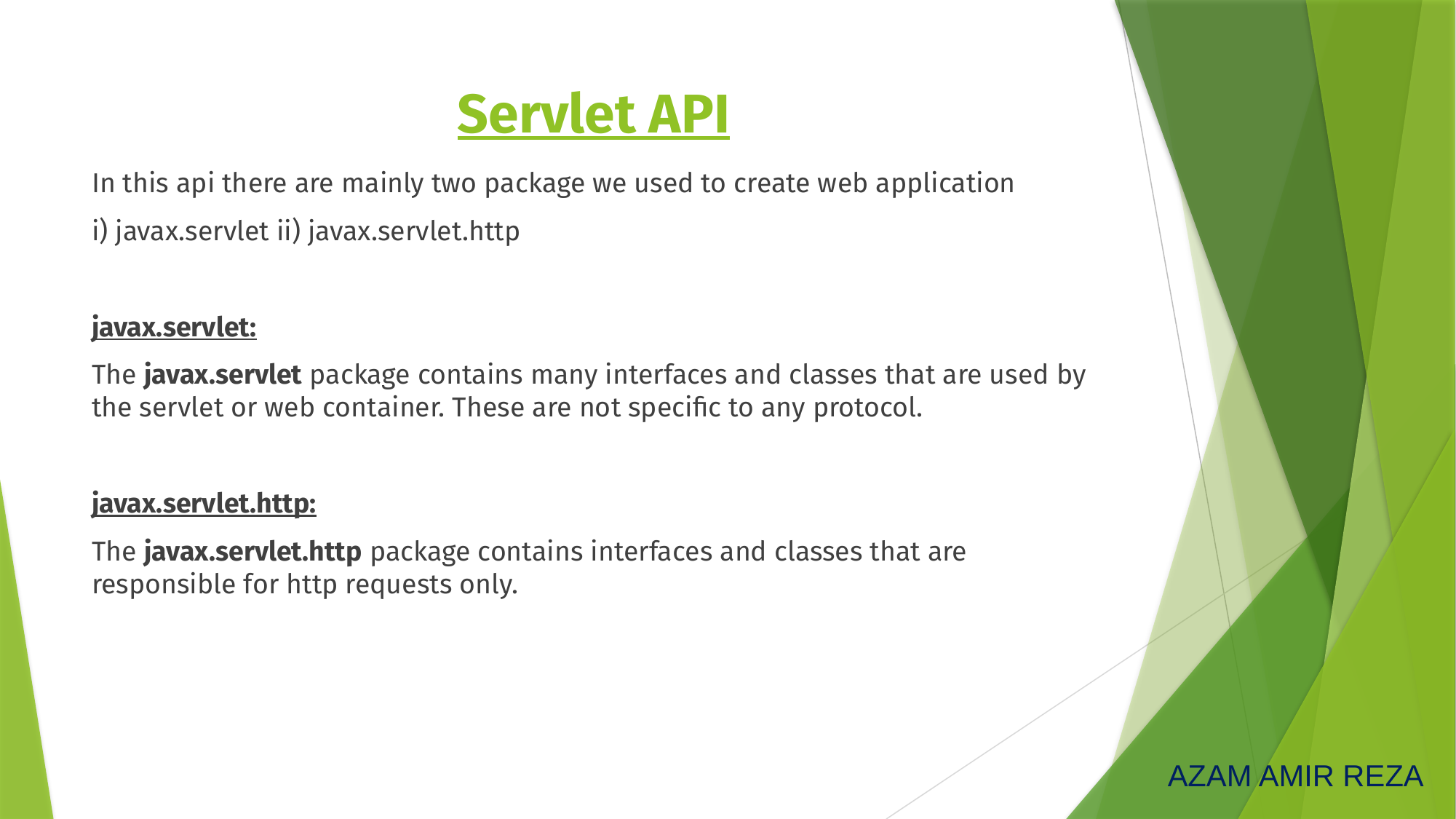

# Servlet API
In this api there are mainly two package we used to create web application
i) javax.servlet ii) javax.servlet.http

javax.servlet:
The javax.servlet package contains many interfaces and classes that are used by the servlet or web container. These are not specific to any protocol.

javax.servlet.http:
The javax.servlet.http package contains interfaces and classes that are responsible for http requests only.
AZAM AMIR REZA